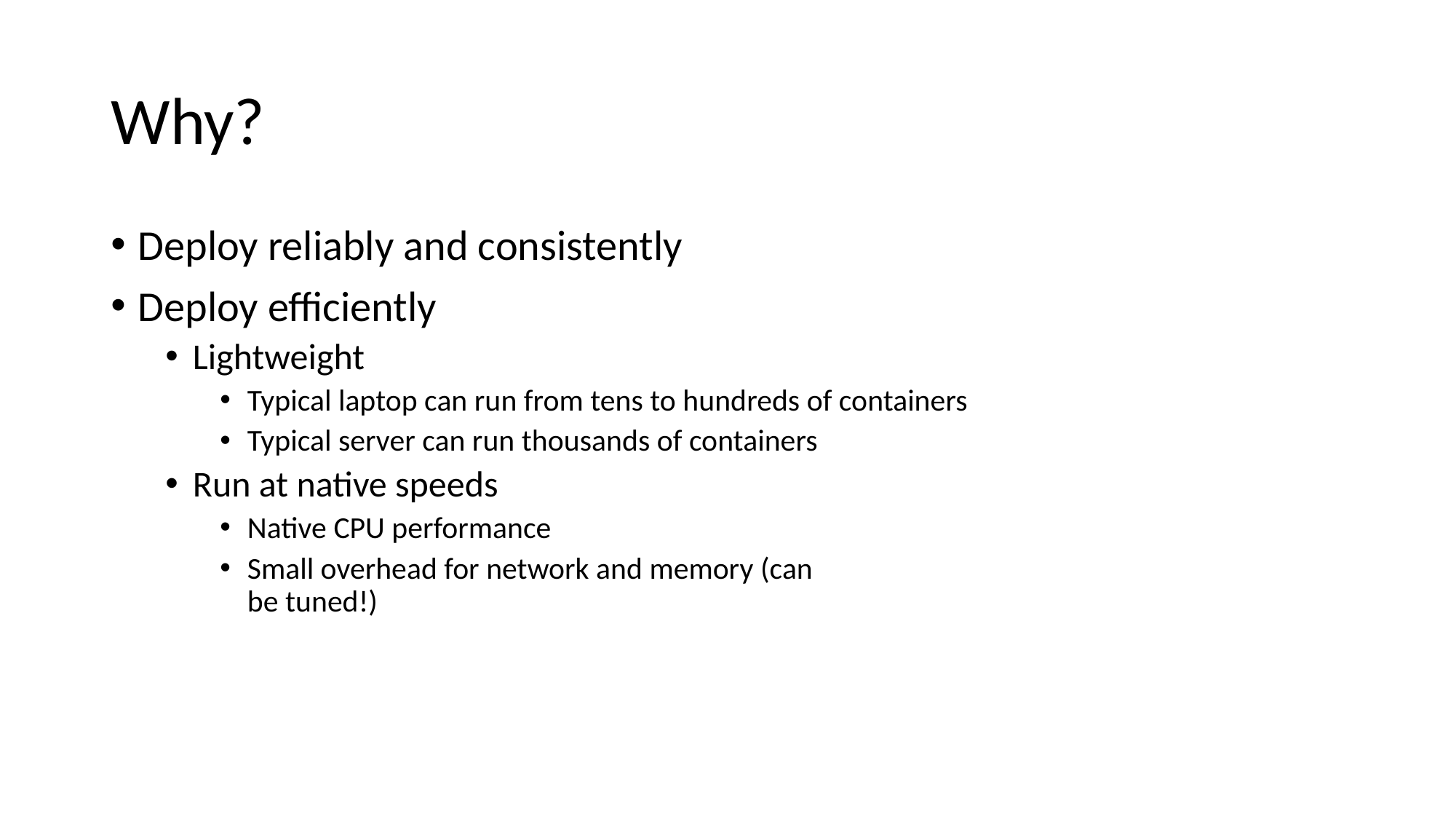

# Why?
Deploy reliably and consistently
Deploy efficiently
Lightweight
Typical laptop can run from tens to hundreds of containers
Typical server can run thousands of containers
Run at native speeds
Native CPU performance
Small overhead for network and memory (can
be tuned!)